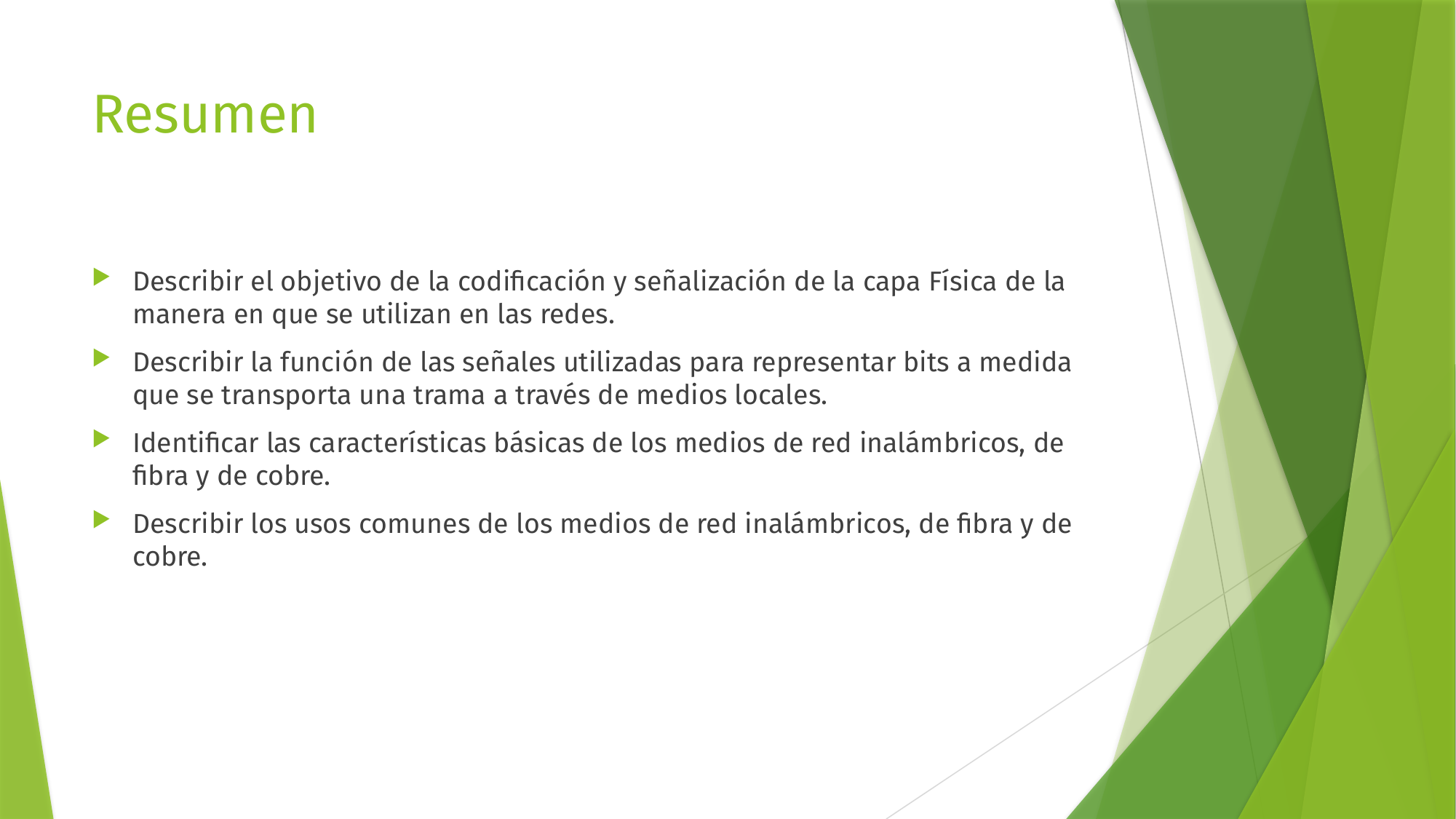

# Resumen
Describir el objetivo de la codificación y señalización de la capa Física de la manera en que se utilizan en las redes.
Describir la función de las señales utilizadas para representar bits a medida que se transporta una trama a través de medios locales.
Identificar las características básicas de los medios de red inalámbricos, de fibra y de cobre.
Describir los usos comunes de los medios de red inalámbricos, de fibra y de cobre.